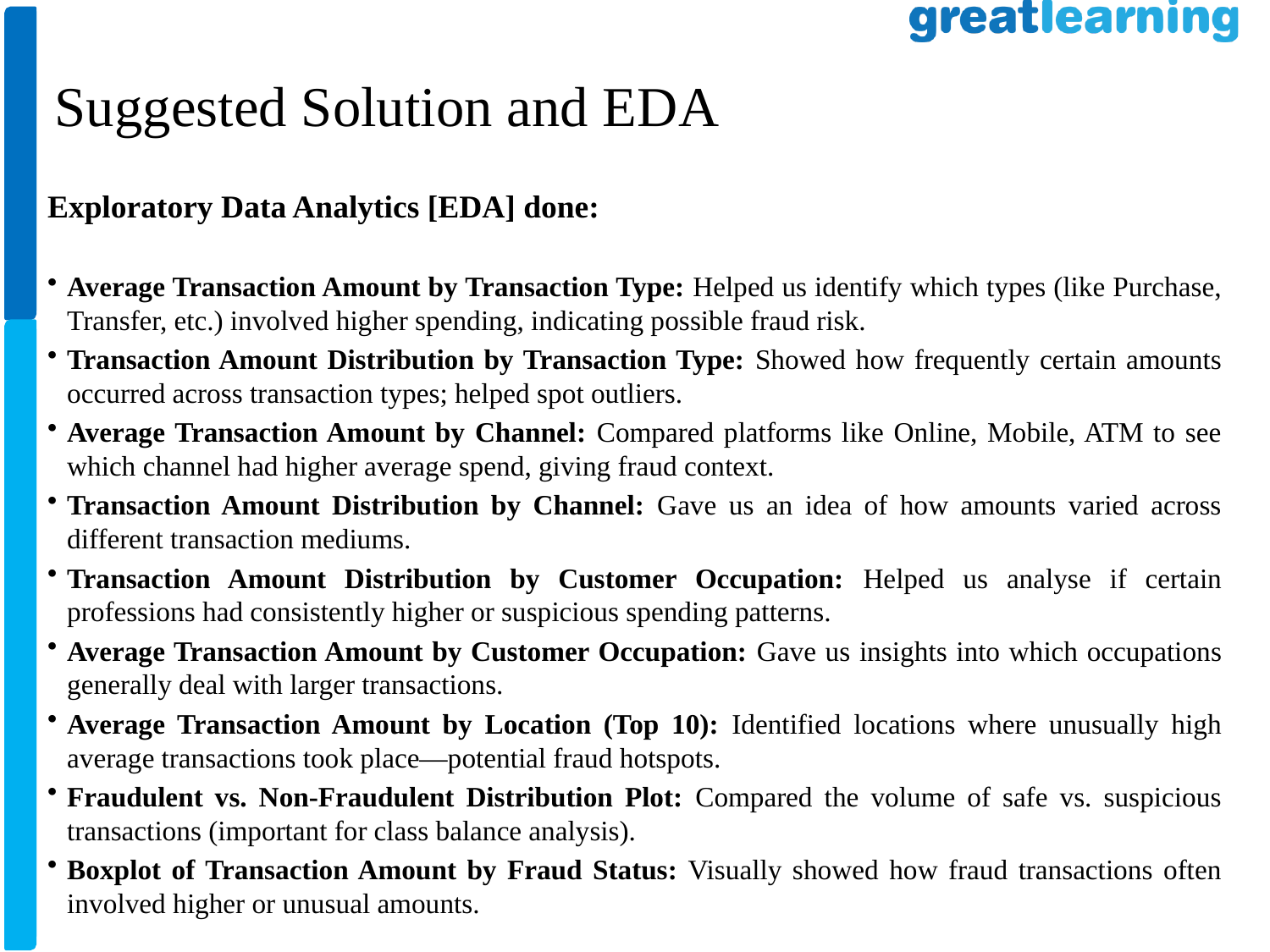

Suggested Solution and EDA
Exploratory Data Analytics [EDA] done:

Average Transaction Amount by Transaction Type: Helped us identify which types (like Purchase, Transfer, etc.) involved higher spending, indicating possible fraud risk.
Transaction Amount Distribution by Transaction Type: Showed how frequently certain amounts occurred across transaction types; helped spot outliers.
Average Transaction Amount by Channel: Compared platforms like Online, Mobile, ATM to see which channel had higher average spend, giving fraud context.
Transaction Amount Distribution by Channel: Gave us an idea of how amounts varied across different transaction mediums.
Transaction Amount Distribution by Customer Occupation: Helped us analyse if certain professions had consistently higher or suspicious spending patterns.
Average Transaction Amount by Customer Occupation: Gave us insights into which occupations generally deal with larger transactions.
Average Transaction Amount by Location (Top 10): Identified locations where unusually high average transactions took place—potential fraud hotspots.
Fraudulent vs. Non-Fraudulent Distribution Plot: Compared the volume of safe vs. suspicious transactions (important for class balance analysis).
Boxplot of Transaction Amount by Fraud Status: Visually showed how fraud transactions often involved higher or unusual amounts.